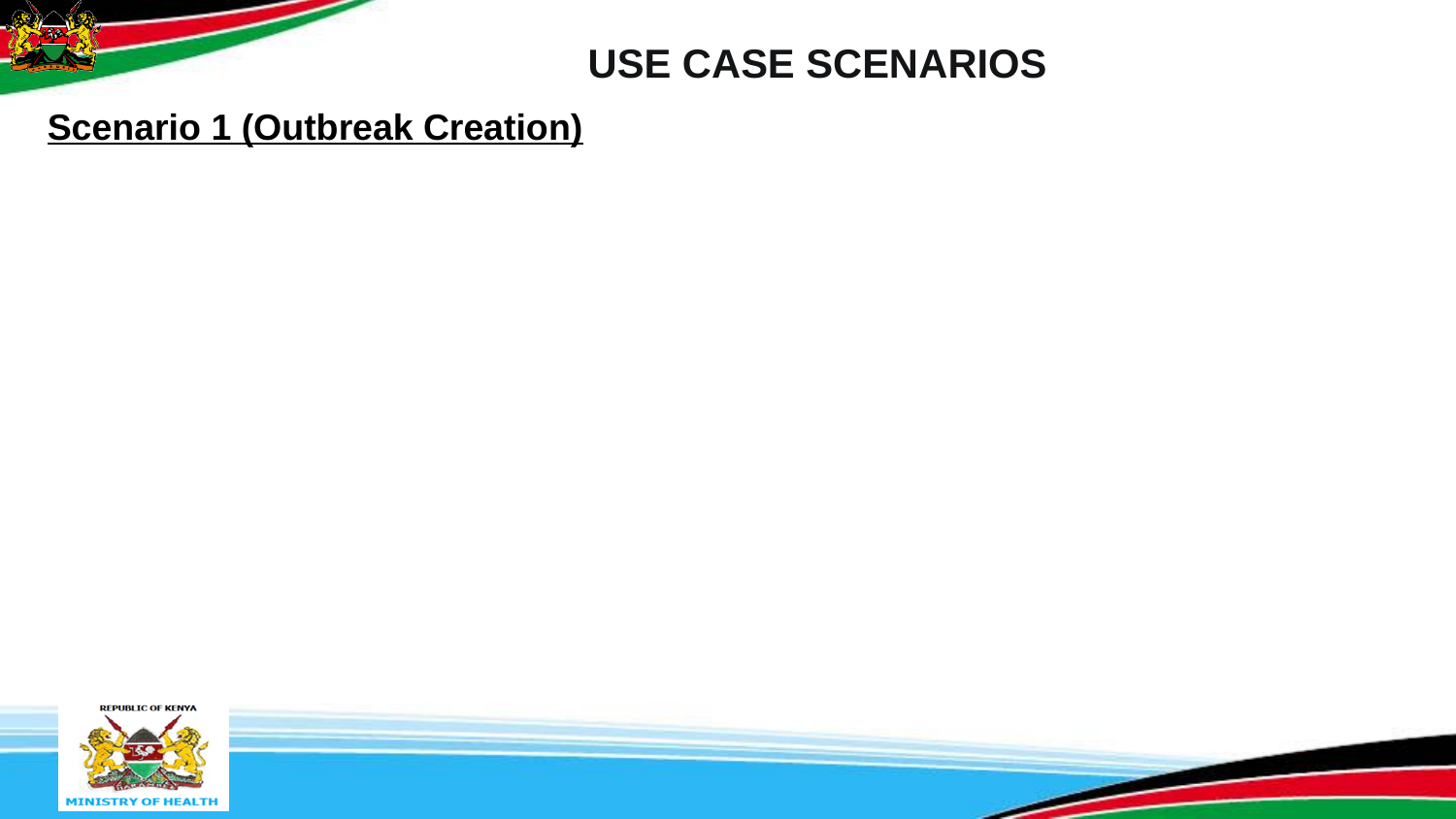

USE CASE SCENARIOS
Scenario 1 (Outbreak Creation)